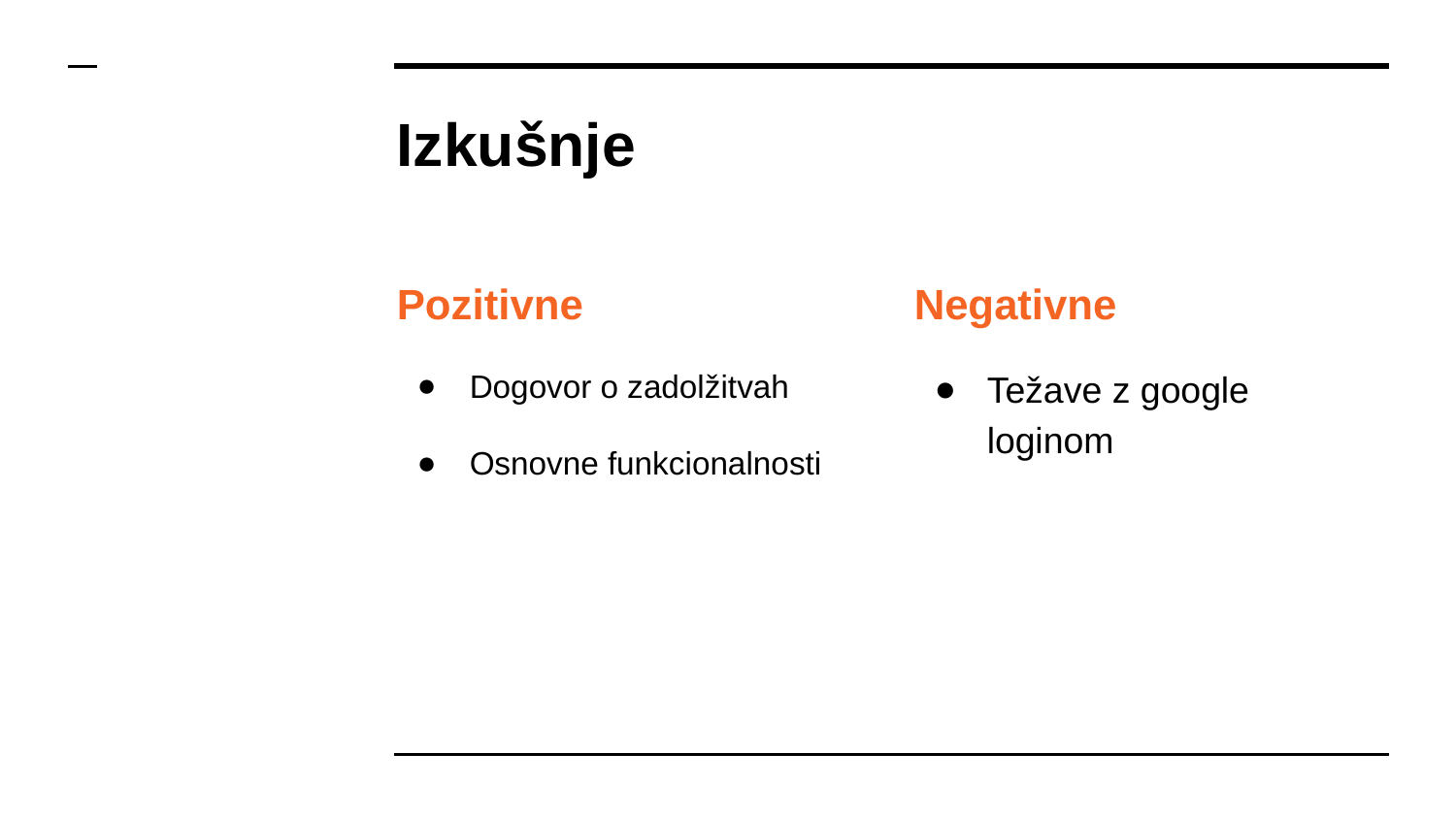

# Izkušnje
Pozitivne
Dogovor o zadolžitvah
Osnovne funkcionalnosti
Negativne
Težave z google loginom